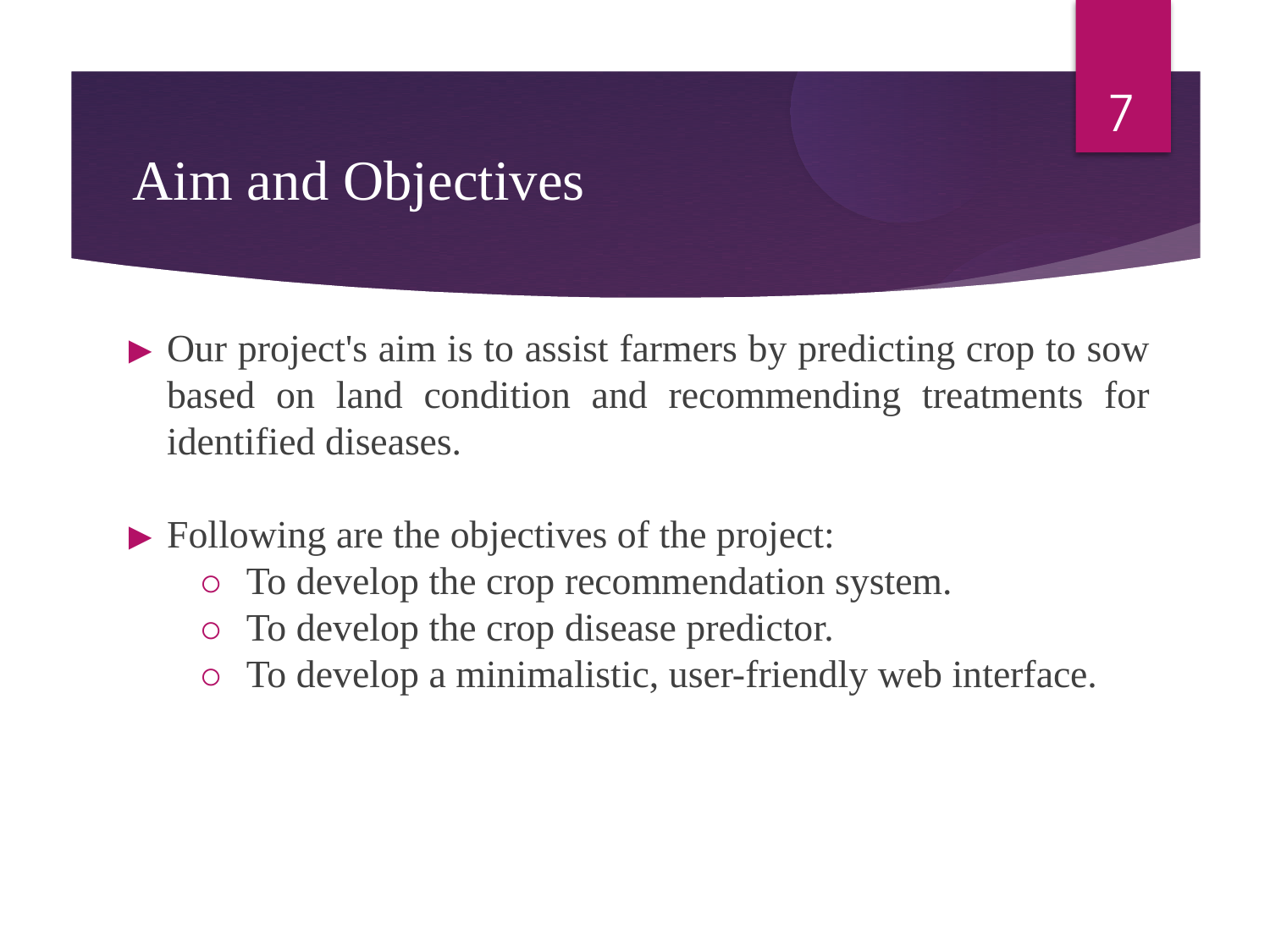

7
Aim and Objectives
Our project's aim is to assist farmers by predicting crop to sow based on land condition and recommending treatments for identified diseases.

Following are the objectives of the project:
To develop the crop recommendation system.
To develop the crop disease predictor.
To develop a minimalistic, user-friendly web interface.